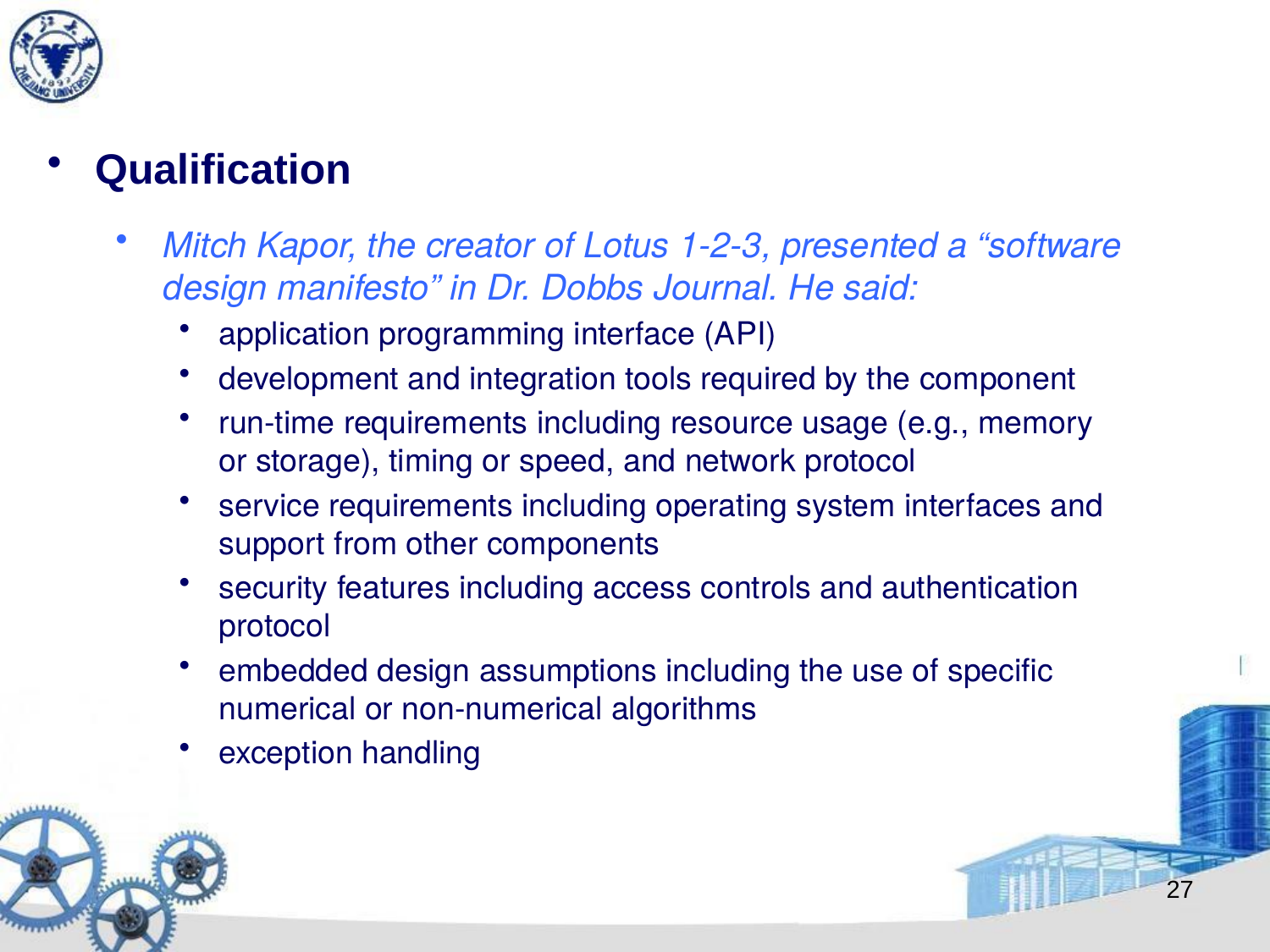

Qualification
Mitch Kapor, the creator of Lotus 1-2-3, presented a “software design manifesto” in Dr. Dobbs Journal. He said:
application programming interface (API)
development and integration tools required by the component
run-time requirements including resource usage (e.g., memory or storage), timing or speed, and network protocol
service requirements including operating system interfaces and support from other components
security features including access controls and authentication protocol
embedded design assumptions including the use of specific numerical or non-numerical algorithms
exception handling
27